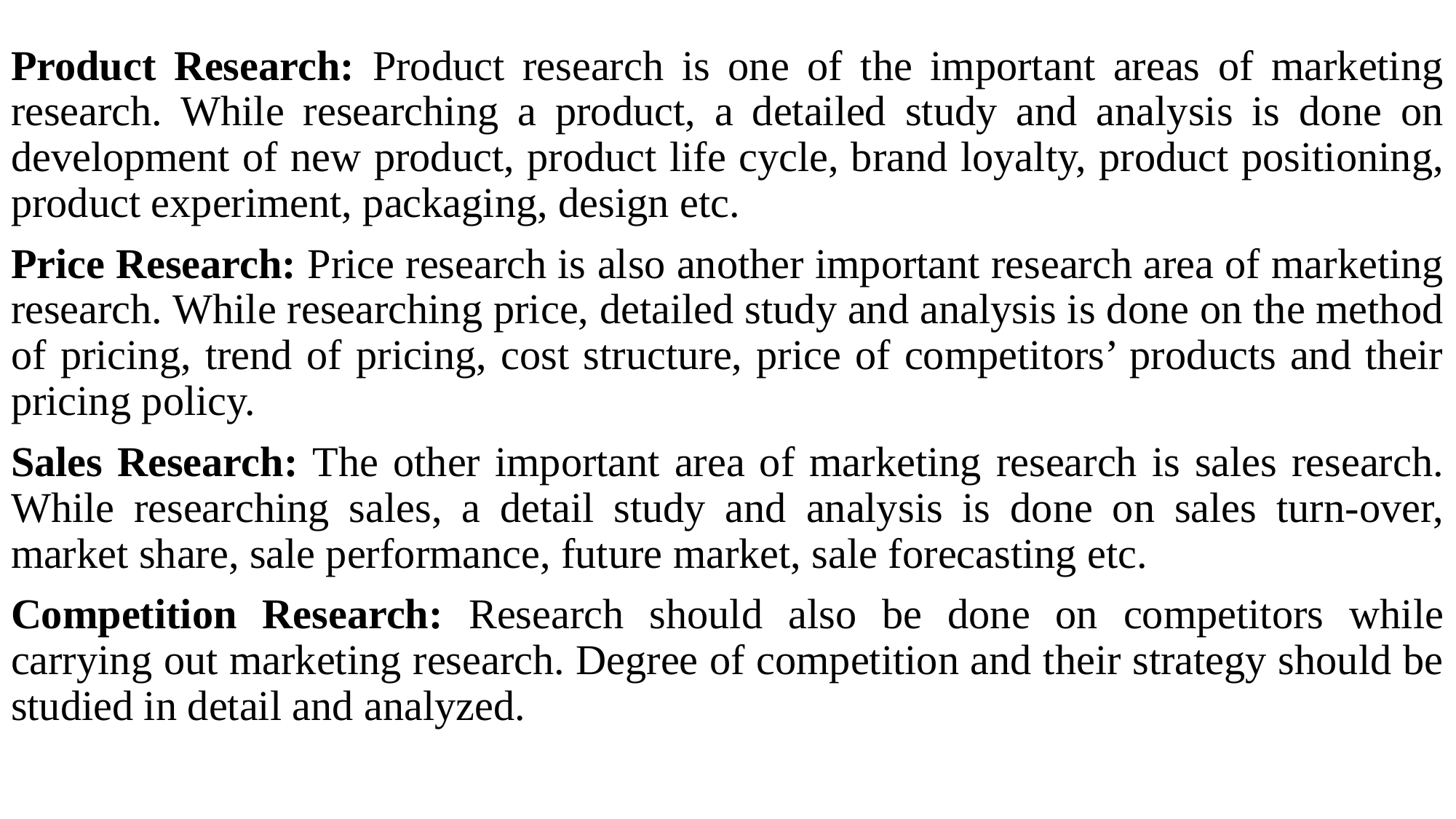

Product Research: Product research is one of the important areas of marketing research. While researching a product, a detailed study and analysis is done on development of new product, product life cycle, brand loyalty, product positioning, product experiment, packaging, design etc.
Price Research: Price research is also another important research area of marketing research. While researching price, detailed study and analysis is done on the method of pricing, trend of pricing, cost structure, price of competitors’ products and their pricing policy.
Sales Research: The other important area of marketing research is sales research. While researching sales, a detail study and analysis is done on sales turn-over, market share, sale performance, future market, sale forecasting etc.
Competition Research: Research should also be done on competitors while carrying out marketing research. Degree of competition and their strategy should be studied in detail and analyzed.